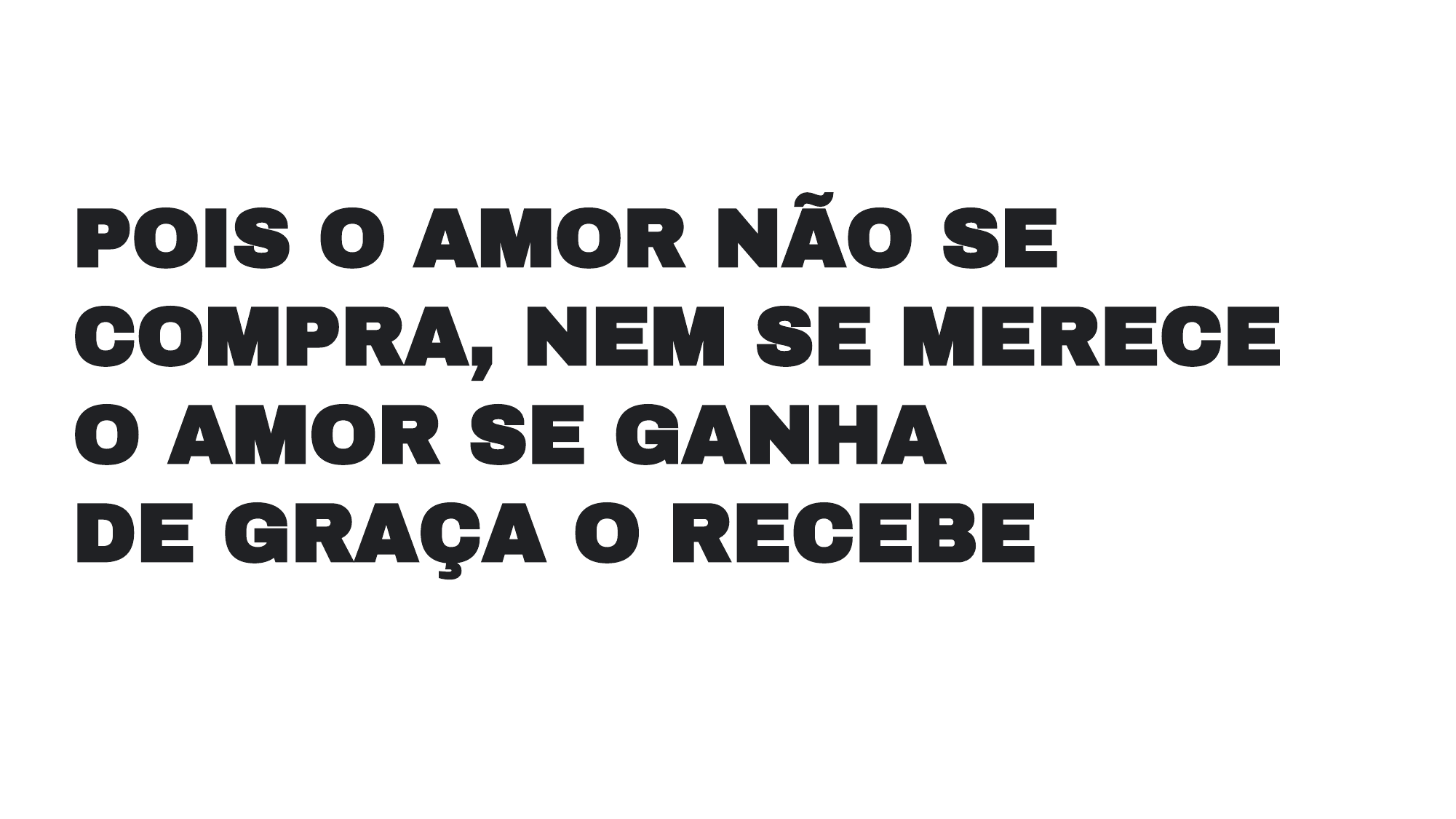

POIS O AMOR NÃO SE COMPRA, NEM SE MERECE
O AMOR SE GANHA
DE GRAÇA O RECEBE